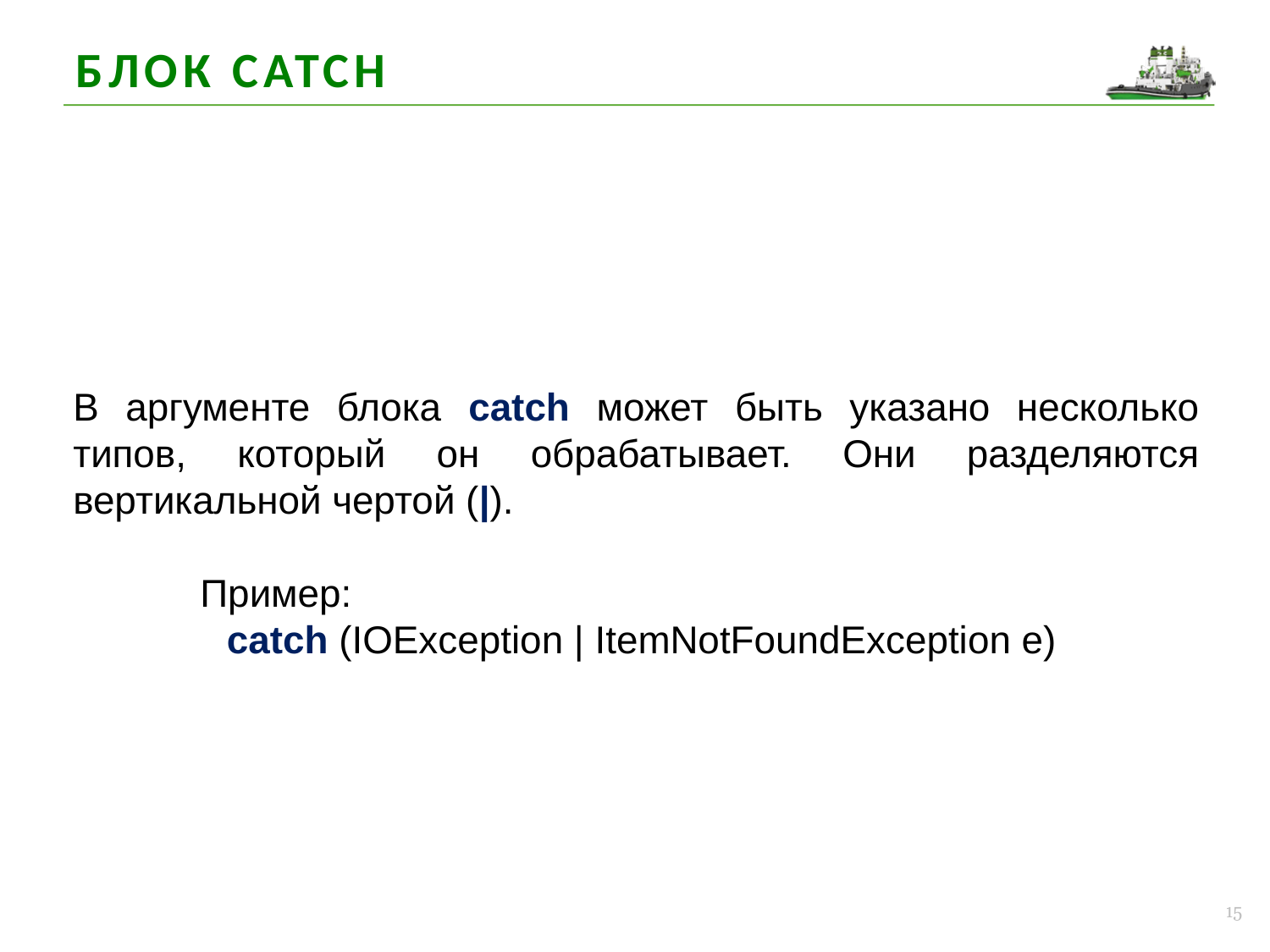

Блок cATCH
В аргументе блока catch может быть указано несколько типов, который он обрабатывает. Они разделяются вертикальной чертой (|).

	Пример:
 catch (IOException | ItemNotFoundException e)
15